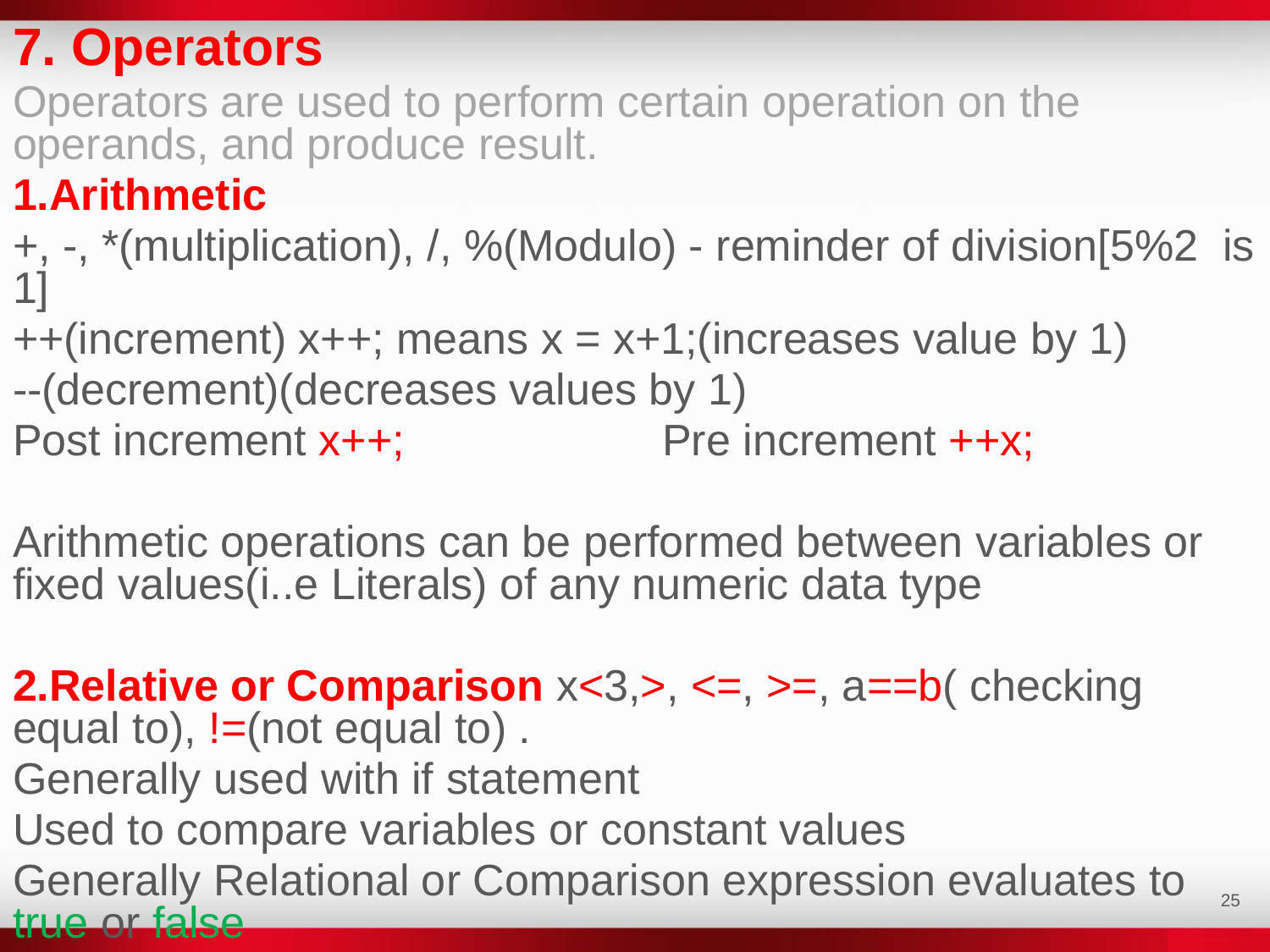

7. Operators
Operators are used to perform certain operation on the operands, and produce result.
1.Arithmetic
+, -, *(multiplication), /, %(Modulo) - reminder of division[5%2  is 1]
++(increment) x++; means x = x+1;(increases value by 1)
--(decrement)(decreases values by 1)
Post increment x++;                     Pre increment ++x;

Arithmetic operations can be performed between variables or fixed values(i..e Literals) of any numeric data type

2.Relative or Comparison x<3,>, <=, >=, a==b( checking equal to), !=(not equal to) .
Generally used with if statement
Used to compare variables or constant values
Generally Relational or Comparison expression evaluates to true or false

25